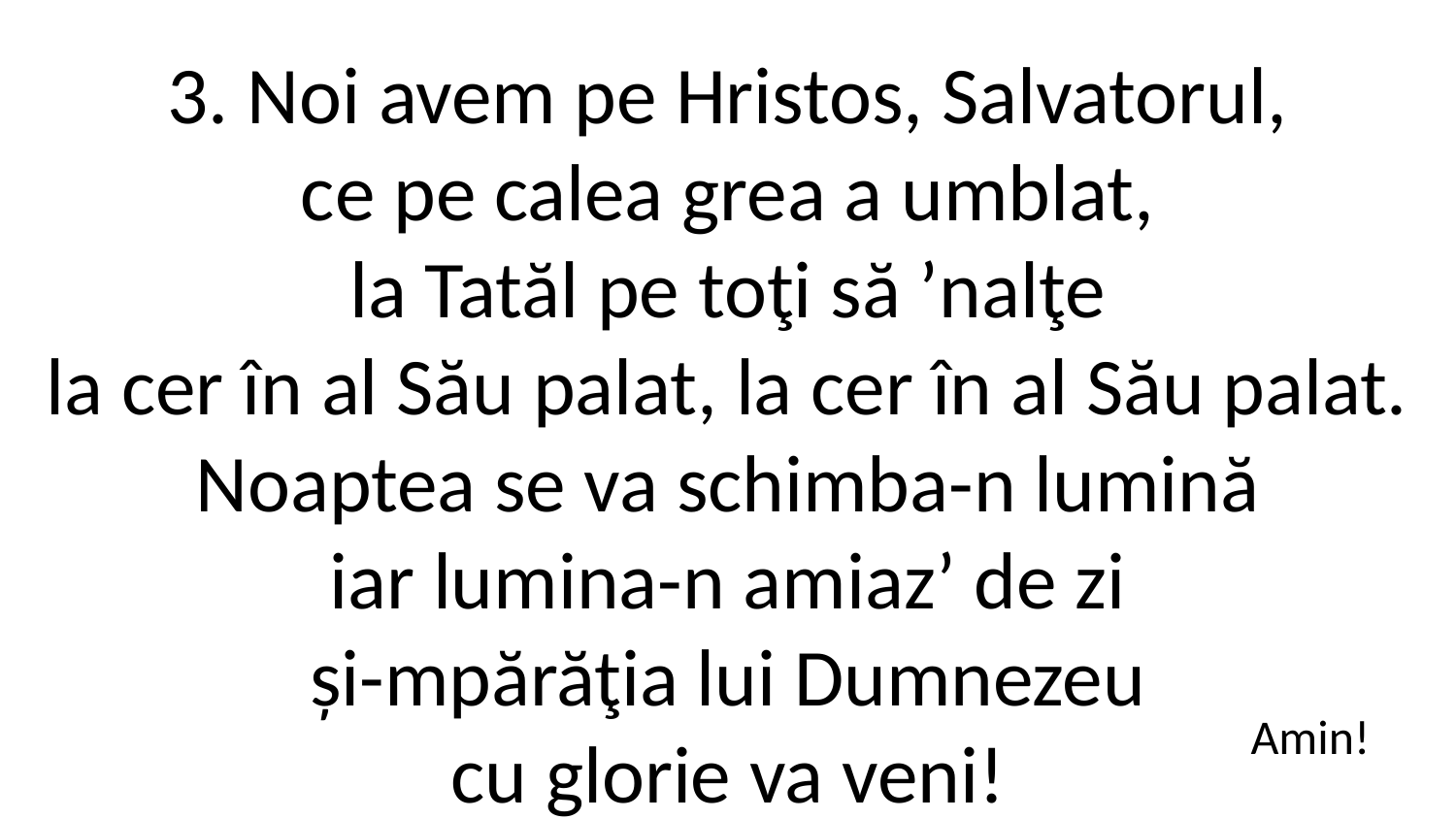

3. Noi avem pe Hristos, Salvatorul,
ce pe calea grea a umblat,
la Tatăl pe toţi să ʼnalţe
la cer în al Său palat, la cer în al Său palat.
Noaptea se va schimba-n lumină
iar lumina-n amiazʼ de zi
și-mpărăţia lui Dumnezeu
cu glorie va veni!

Amin!